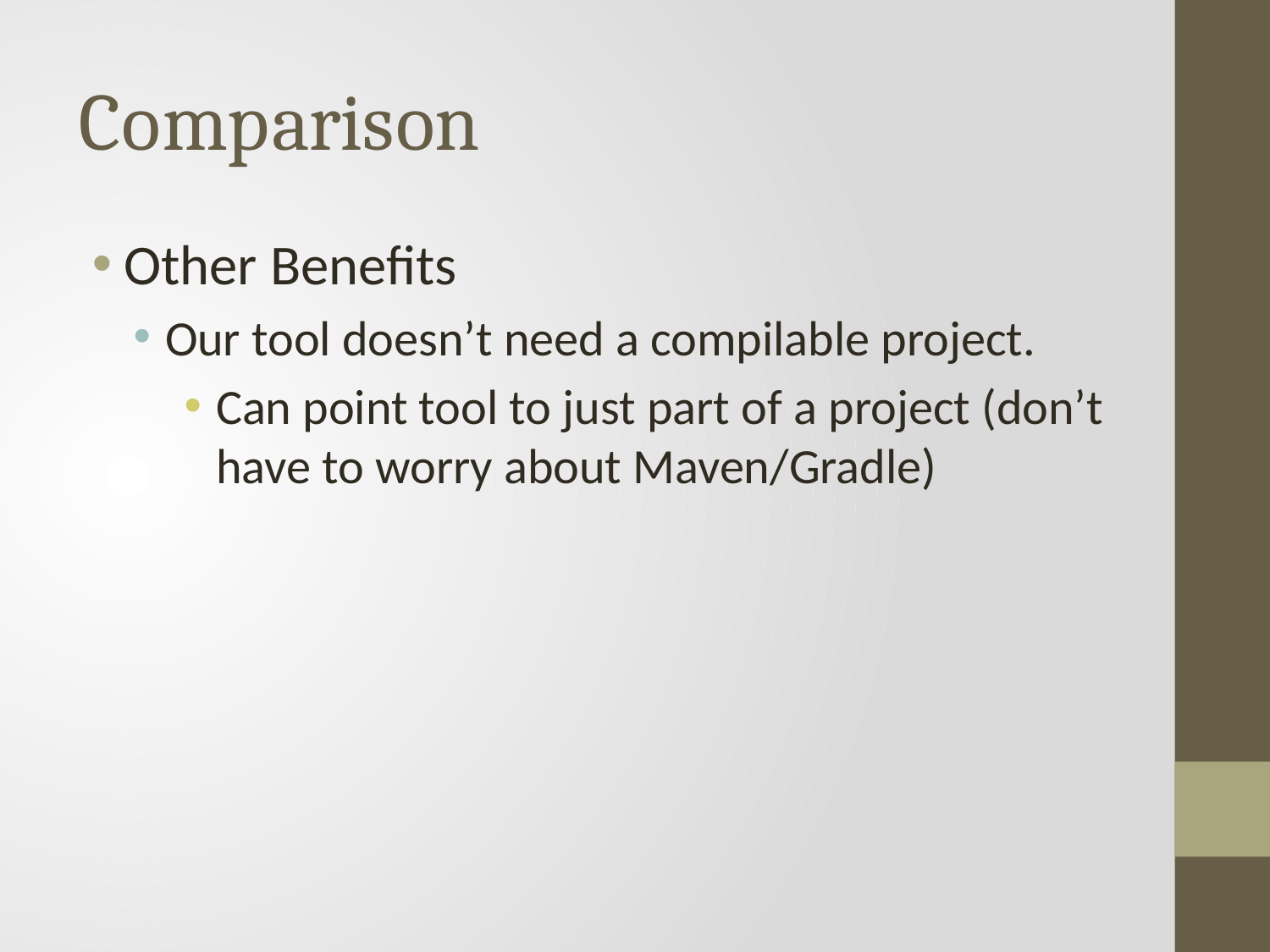

# Comparison
Other Benefits
Our tool doesn’t need a compilable project.
Can point tool to just part of a project (don’t have to worry about Maven/Gradle)